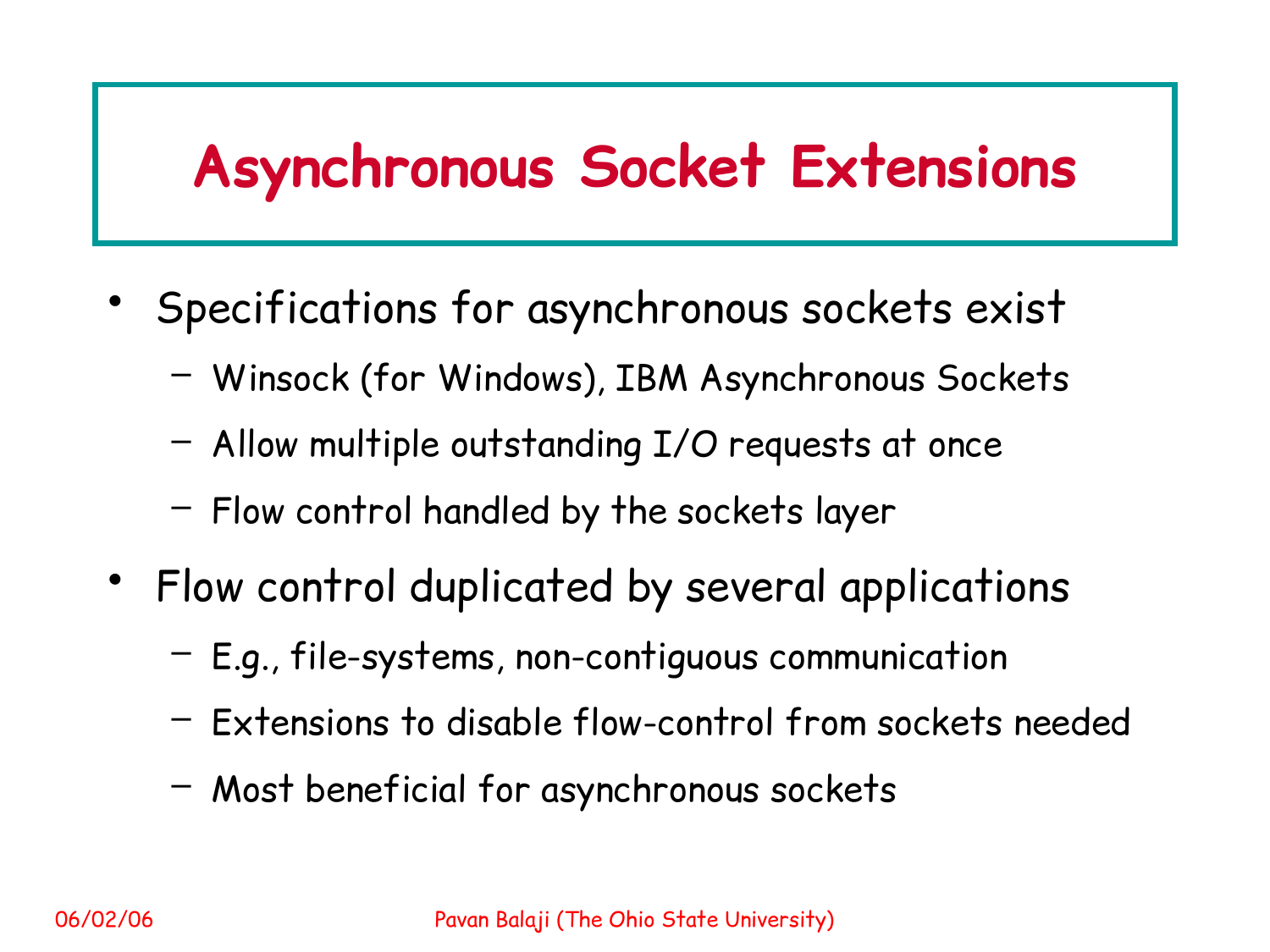

# Asynchronous Socket Extensions
Specifications for asynchronous sockets exist
Winsock (for Windows), IBM Asynchronous Sockets
Allow multiple outstanding I/O requests at once
Flow control handled by the sockets layer
Flow control duplicated by several applications
E.g., file-systems, non-contiguous communication
Extensions to disable flow-control from sockets needed
Most beneficial for asynchronous sockets
06/02/06
Pavan Balaji (The Ohio State University)